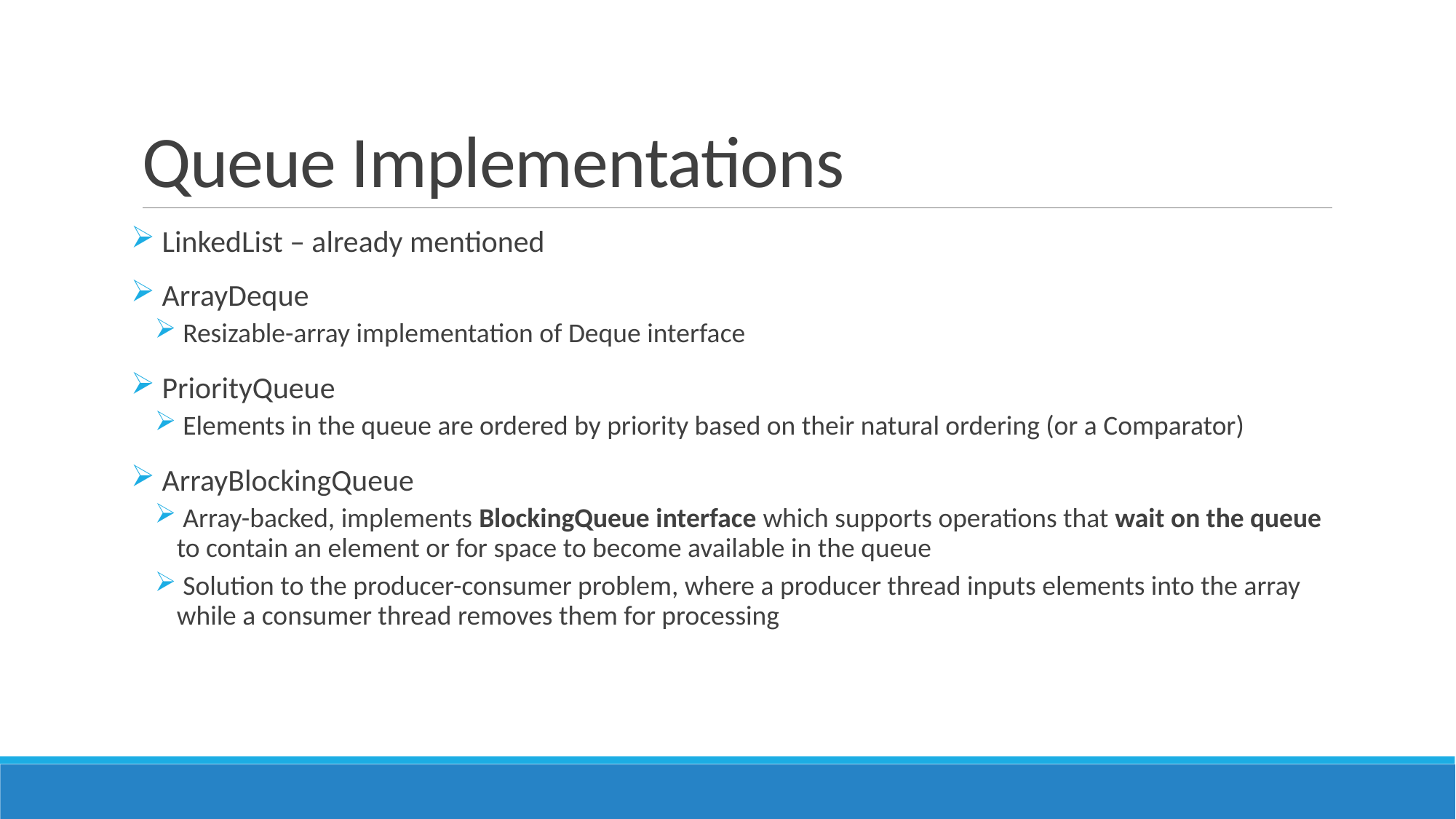

# Queue Implementations
 LinkedList – already mentioned
 ArrayDeque
 Resizable-array implementation of Deque interface
 PriorityQueue
 Elements in the queue are ordered by priority based on their natural ordering (or a Comparator)
 ArrayBlockingQueue
 Array-backed, implements BlockingQueue interface which supports operations that wait on the queue to contain an element or for space to become available in the queue
 Solution to the producer-consumer problem, where a producer thread inputs elements into the array while a consumer thread removes them for processing